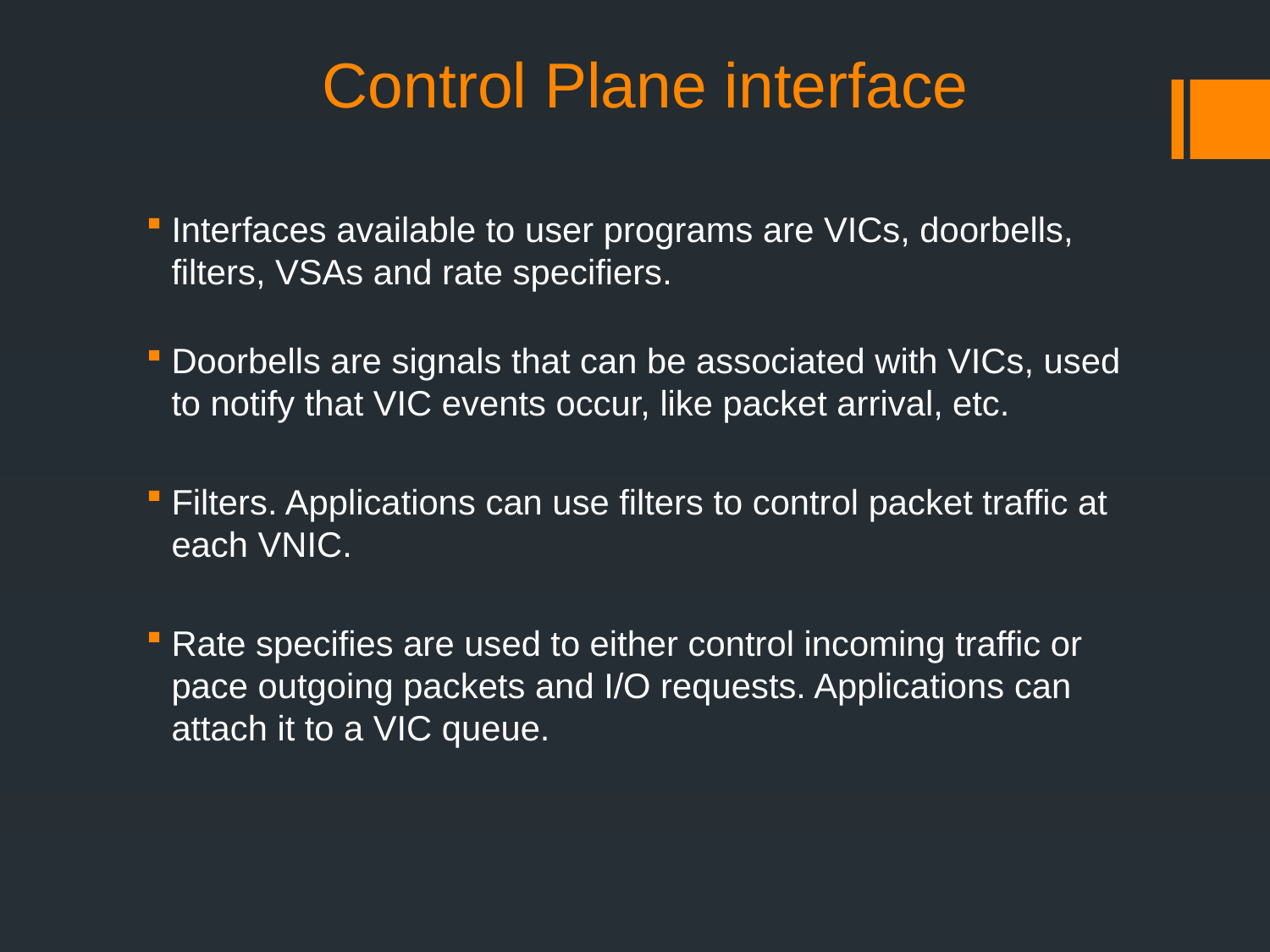

Control Plane interface
Interfaces available to user programs are VICs, doorbells, filters, VSAs and rate specifiers.

Doorbells are signals that can be associated with VICs, used to notify that VIC events occur, like packet arrival, etc.

Filters. Applications can use filters to control packet traffic at each VNIC.

Rate specifies are used to either control incoming traffic or pace outgoing packets and I/O requests. Applications can attach it to a VIC queue.